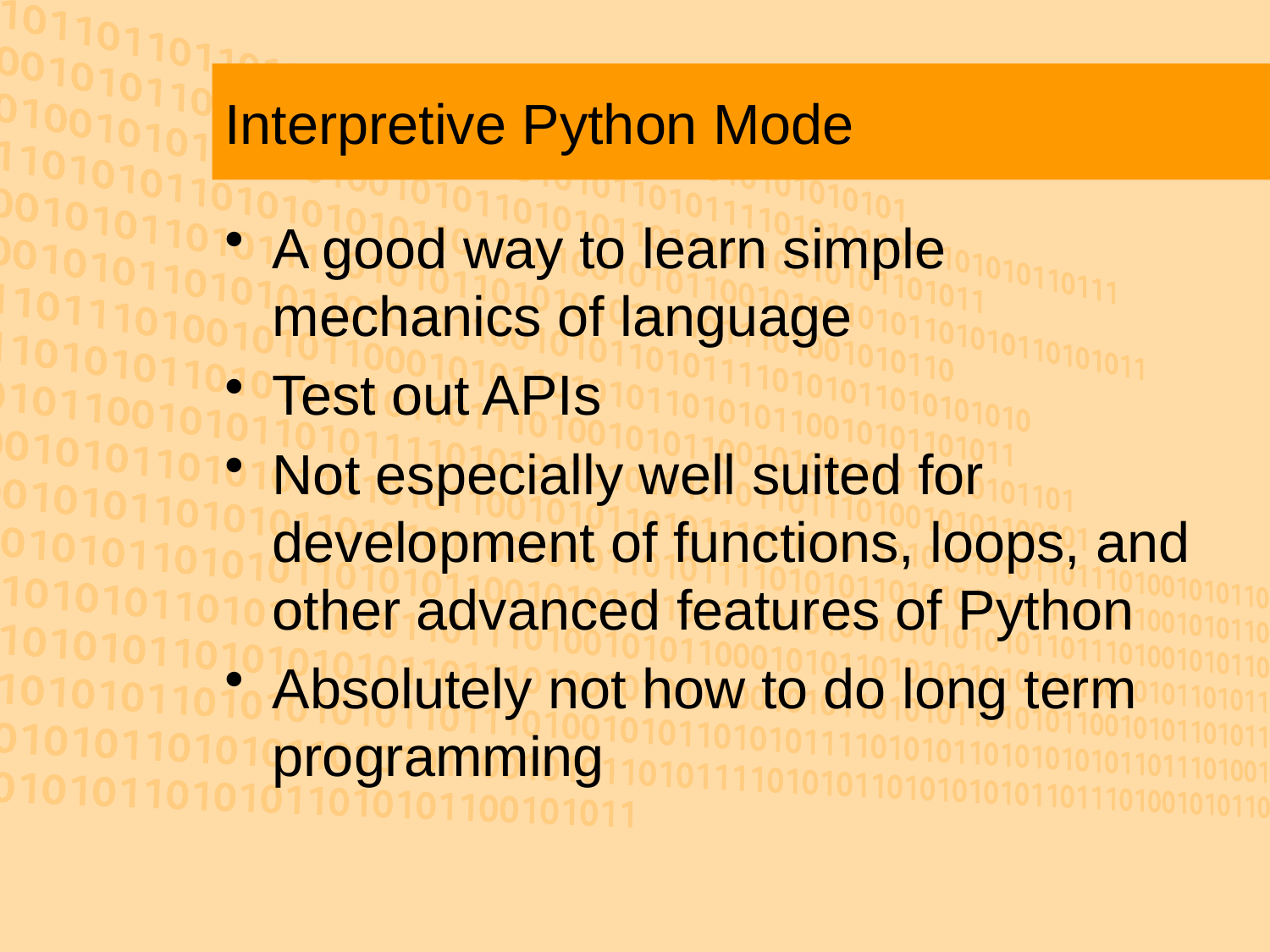

# Interpretive Python Mode
A good way to learn simple mechanics of language
Test out APIs
Not especially well suited for development of functions, loops, and other advanced features of Python
Absolutely not how to do long term programming